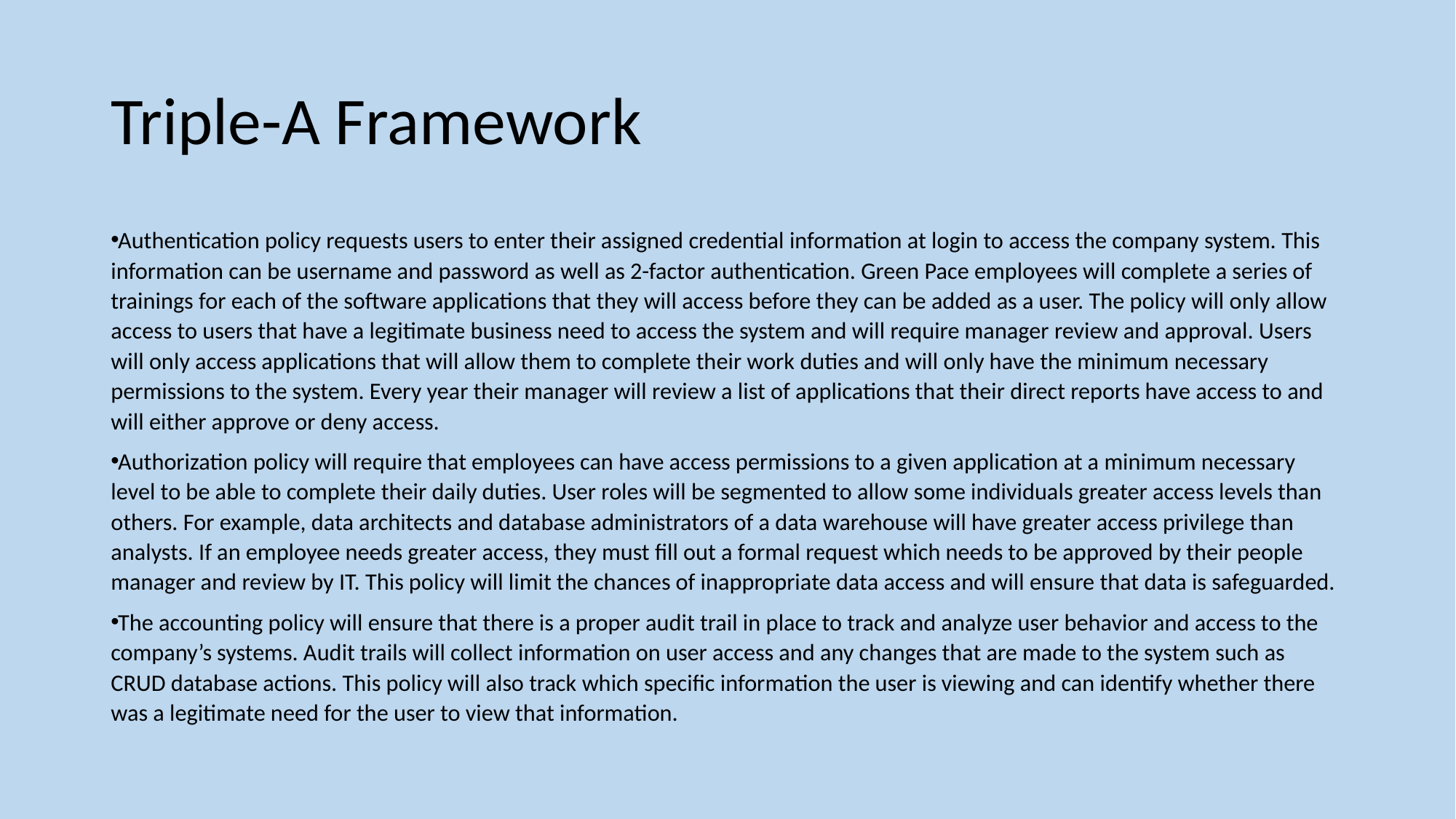

# Triple-A Framework
Authentication policy requests users to enter their assigned credential information at login to access the company system. This information can be username and password as well as 2-factor authentication. Green Pace employees will complete a series of trainings for each of the software applications that they will access before they can be added as a user. The policy will only allow access to users that have a legitimate business need to access the system and will require manager review and approval. Users will only access applications that will allow them to complete their work duties and will only have the minimum necessary permissions to the system. Every year their manager will review a list of applications that their direct reports have access to and will either approve or deny access.
Authorization policy will require that employees can have access permissions to a given application at a minimum necessary level to be able to complete their daily duties. User roles will be segmented to allow some individuals greater access levels than others. For example, data architects and database administrators of a data warehouse will have greater access privilege than analysts. If an employee needs greater access, they must fill out a formal request which needs to be approved by their people manager and review by IT. This policy will limit the chances of inappropriate data access and will ensure that data is safeguarded.
The accounting policy will ensure that there is a proper audit trail in place to track and analyze user behavior and access to the company’s systems. Audit trails will collect information on user access and any changes that are made to the system such as CRUD database actions. This policy will also track which specific information the user is viewing and can identify whether there was a legitimate need for the user to view that information.